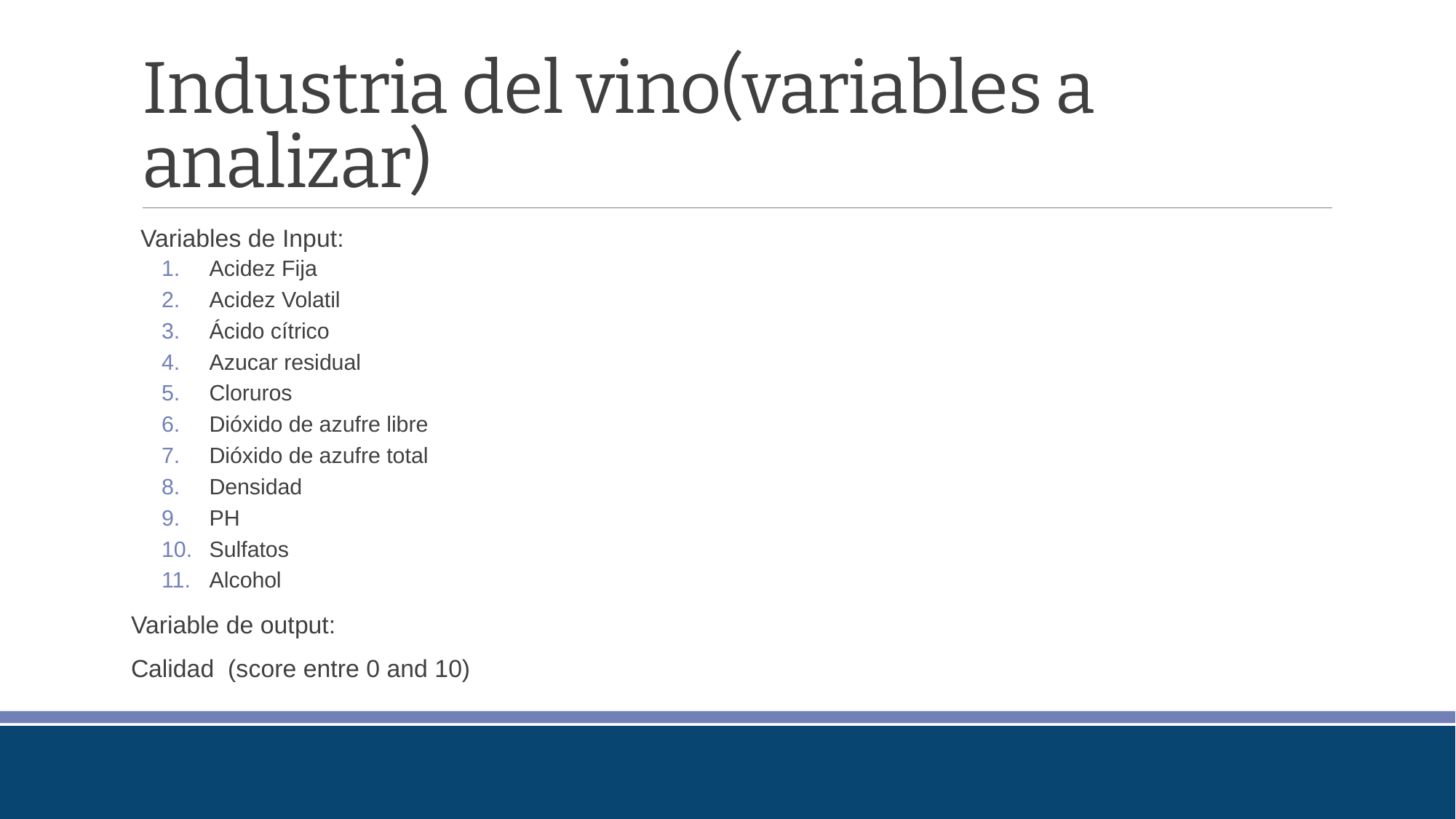

# Industria del vino(variables a analizar)
Variables de Input:
Acidez Fija
Acidez Volatil
Ácido cítrico
Azucar residual
Cloruros
Dióxido de azufre libre
Dióxido de azufre total
Densidad
PH
Sulfatos
Alcohol
Variable de output:
Calidad  (score entre 0 and 10)